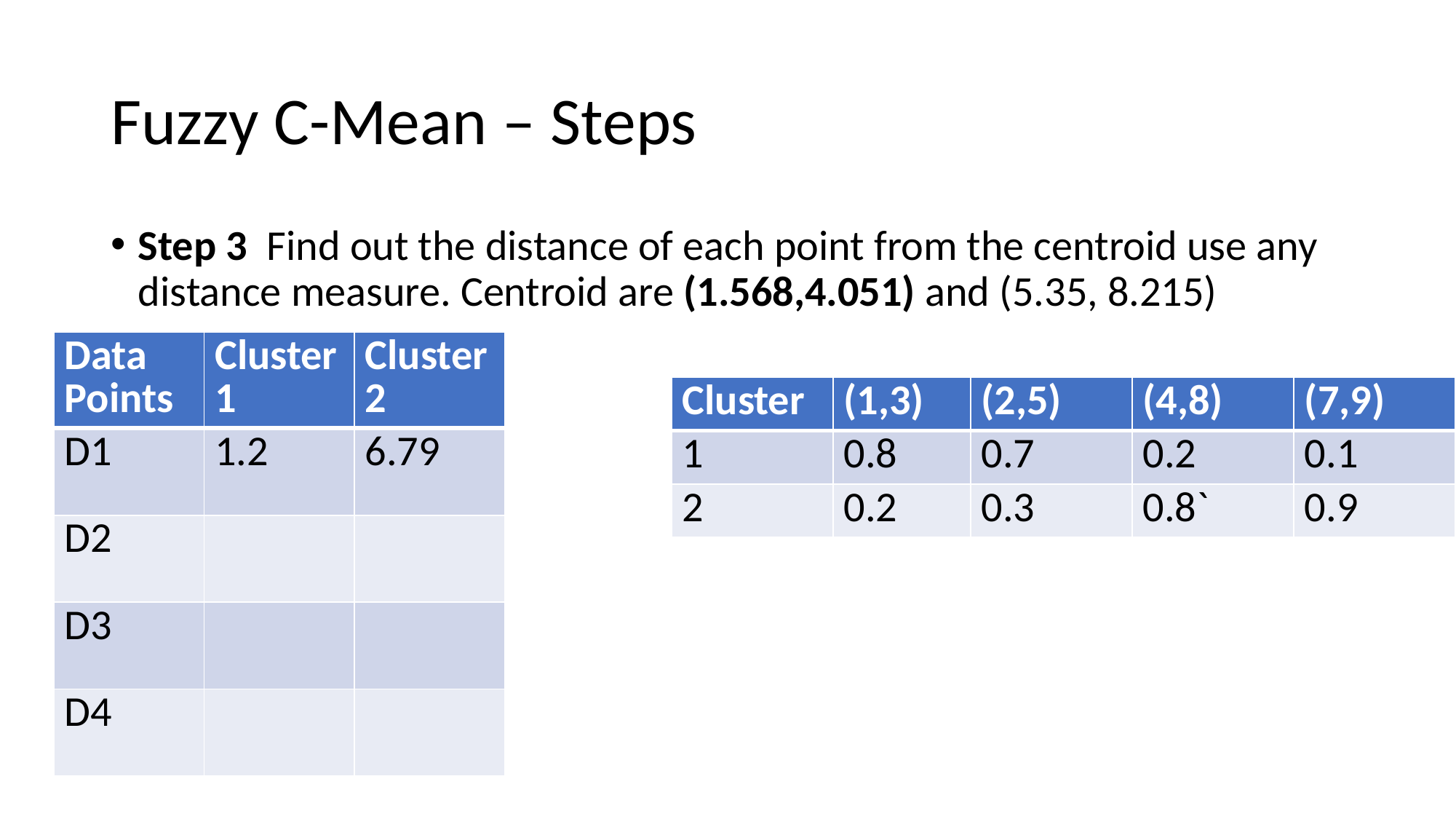

# Fuzzy C-Mean – Steps
Step 3  Find out the distance of each point from the centroid use any distance measure. Centroid are (1.568,4.051) and (5.35, 8.215)
| Data Points | Cluster 1 | Cluster 2 |
| --- | --- | --- |
| D1 | 1.2 | 6.79 |
| D2 |  |  |
| D3 |  |  |
| D4 |  |  |
| Cluster | (1,3) | (2,5) | (4,8) | (7,9) |
| --- | --- | --- | --- | --- |
| 1 | 0.8 | 0.7 | 0.2 | 0.1 |
| 2 | 0.2 | 0.3 | 0.8` | 0.9 |